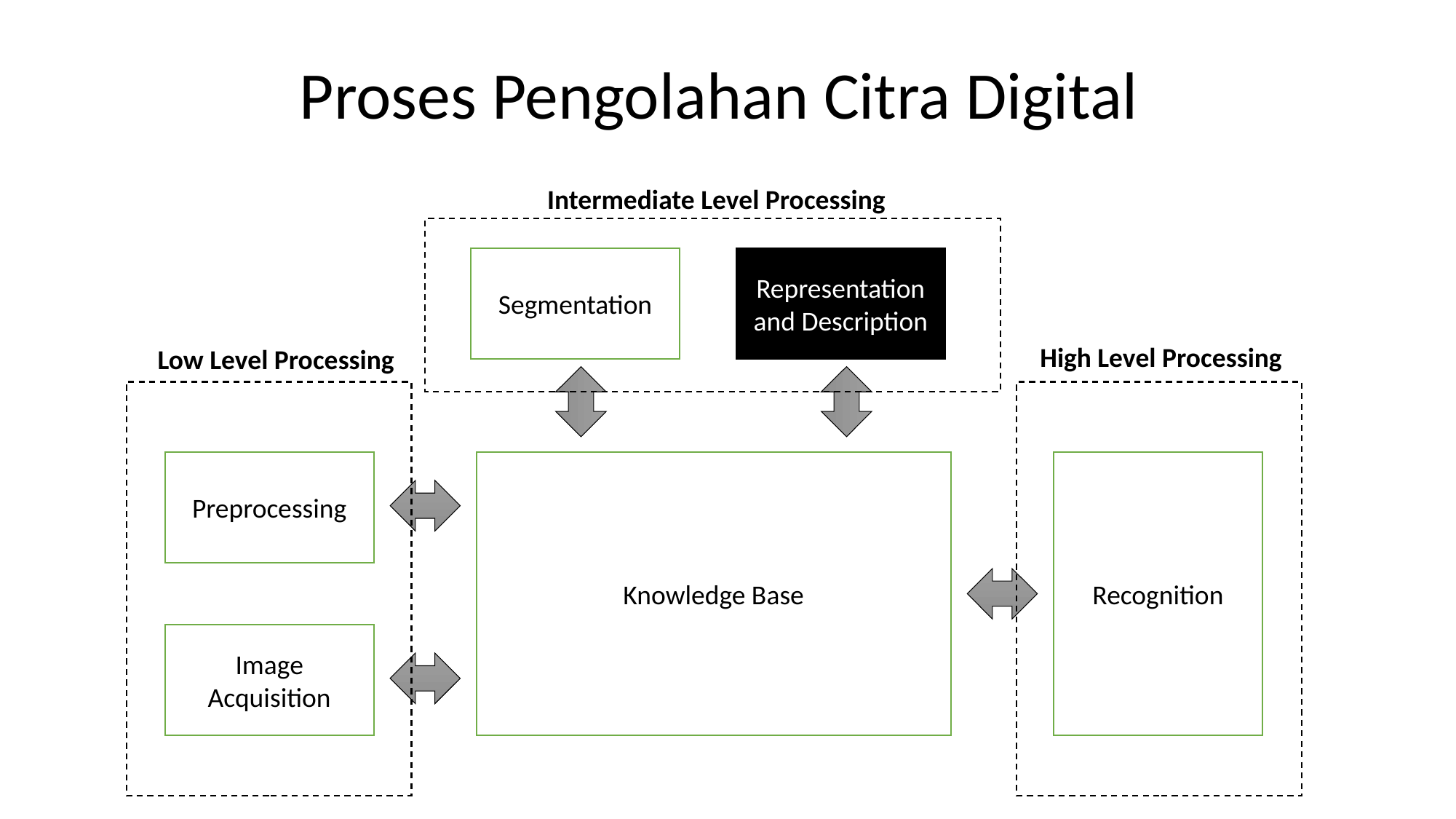

# Proses Pengolahan Citra Digital
Intermediate Level Processing

Segmentation
Representation and Description
High Level Processing
Low Level Processing

Preprocessing
Knowledge Base
Recognition

Image Acquisition